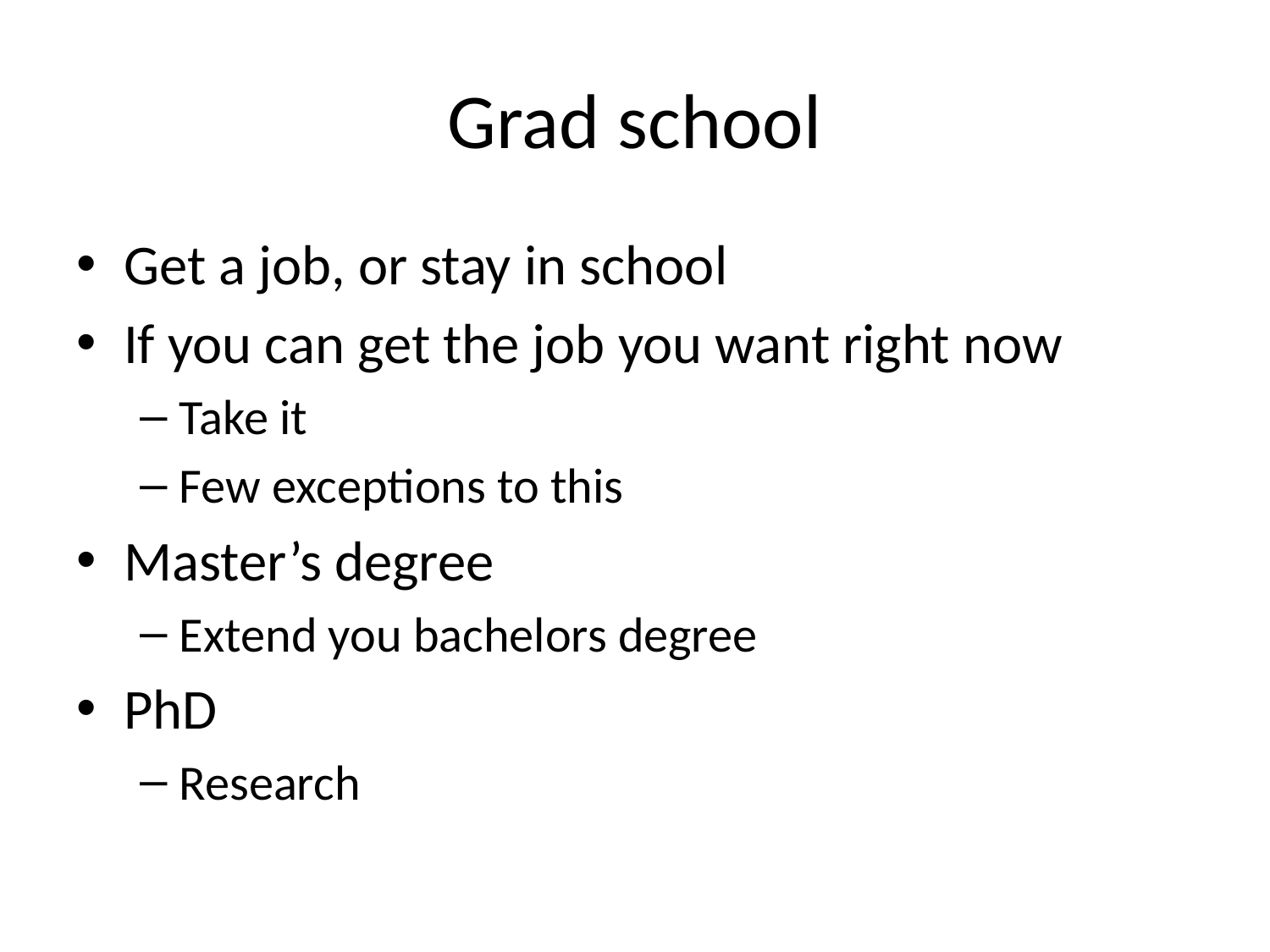

# Grad school
Get a job, or stay in school
If you can get the job you want right now
Take it
Few exceptions to this
Master’s degree
Extend you bachelors degree
PhD
Research